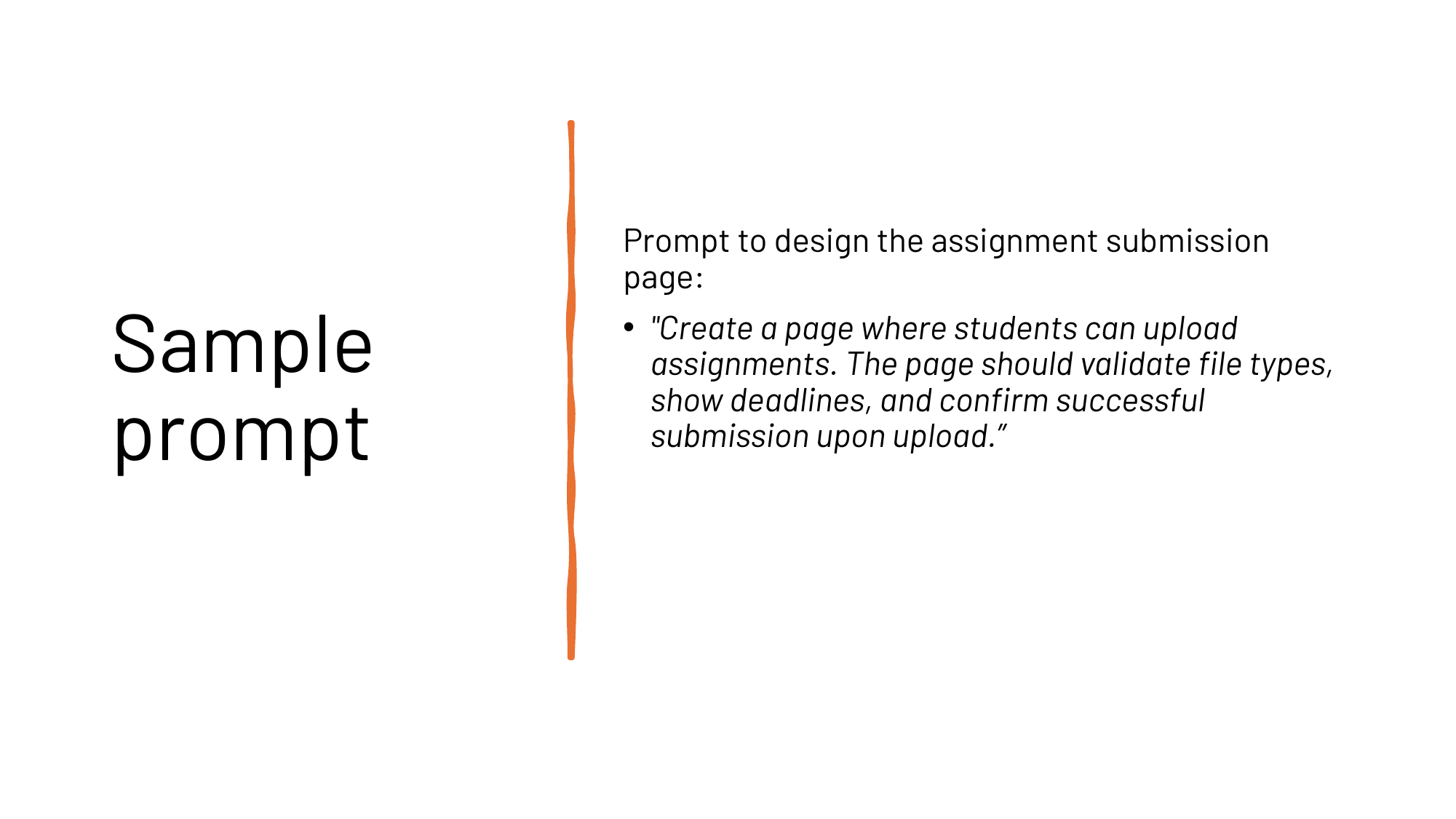

# Sample prompt
Prompt to design the assignment submission page:
"Create a page where students can upload assignments. The page should validate file types, show deadlines, and confirm successful submission upon upload.”